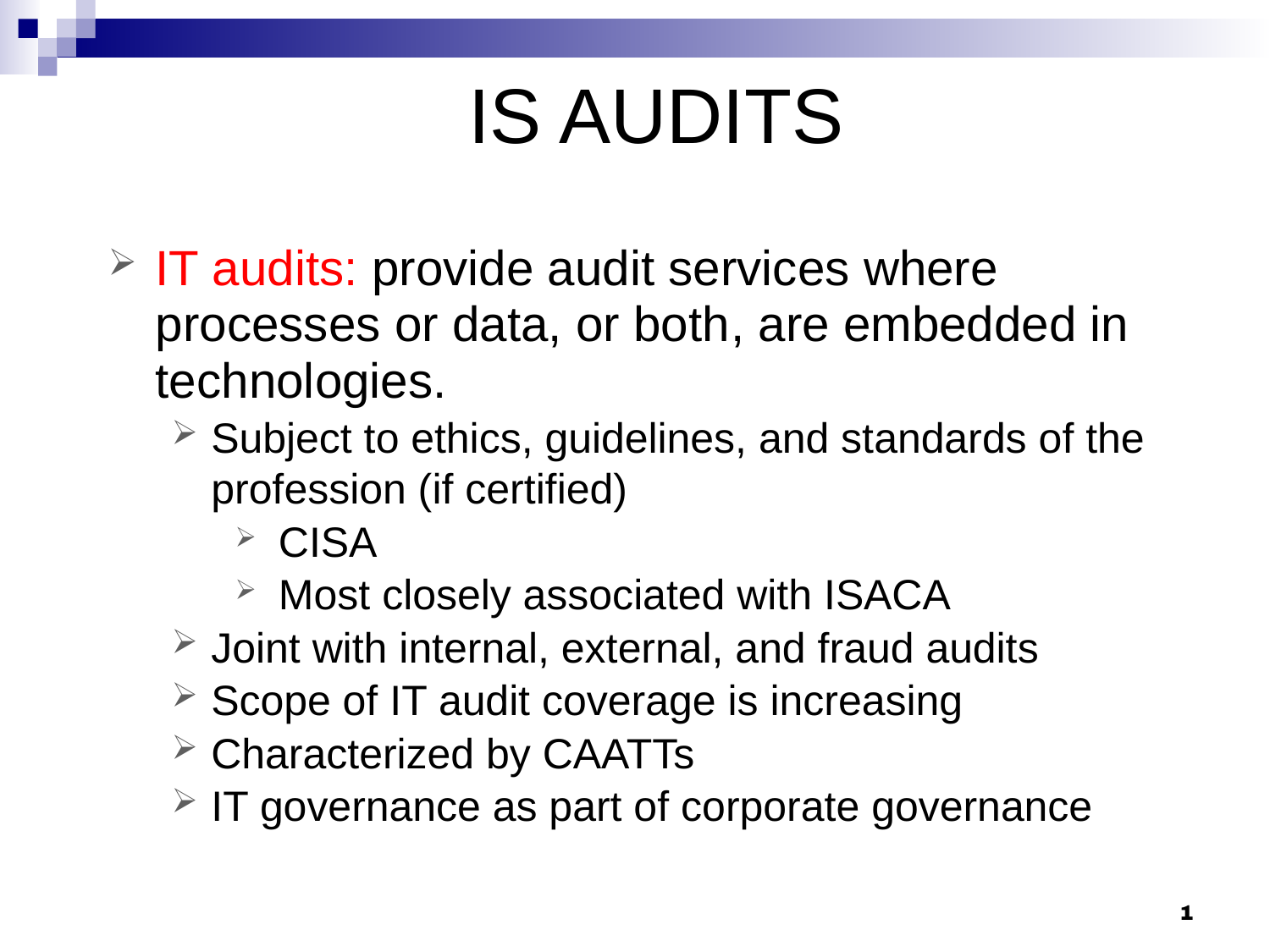

# IS AUDITS
IT audits: provide audit services where processes or data, or both, are embedded in technologies.
Subject to ethics, guidelines, and standards of the profession (if certified)
 CISA
 Most closely associated with ISACA
Joint with internal, external, and fraud audits
Scope of IT audit coverage is increasing
Characterized by CAATTs
IT governance as part of corporate governance
1